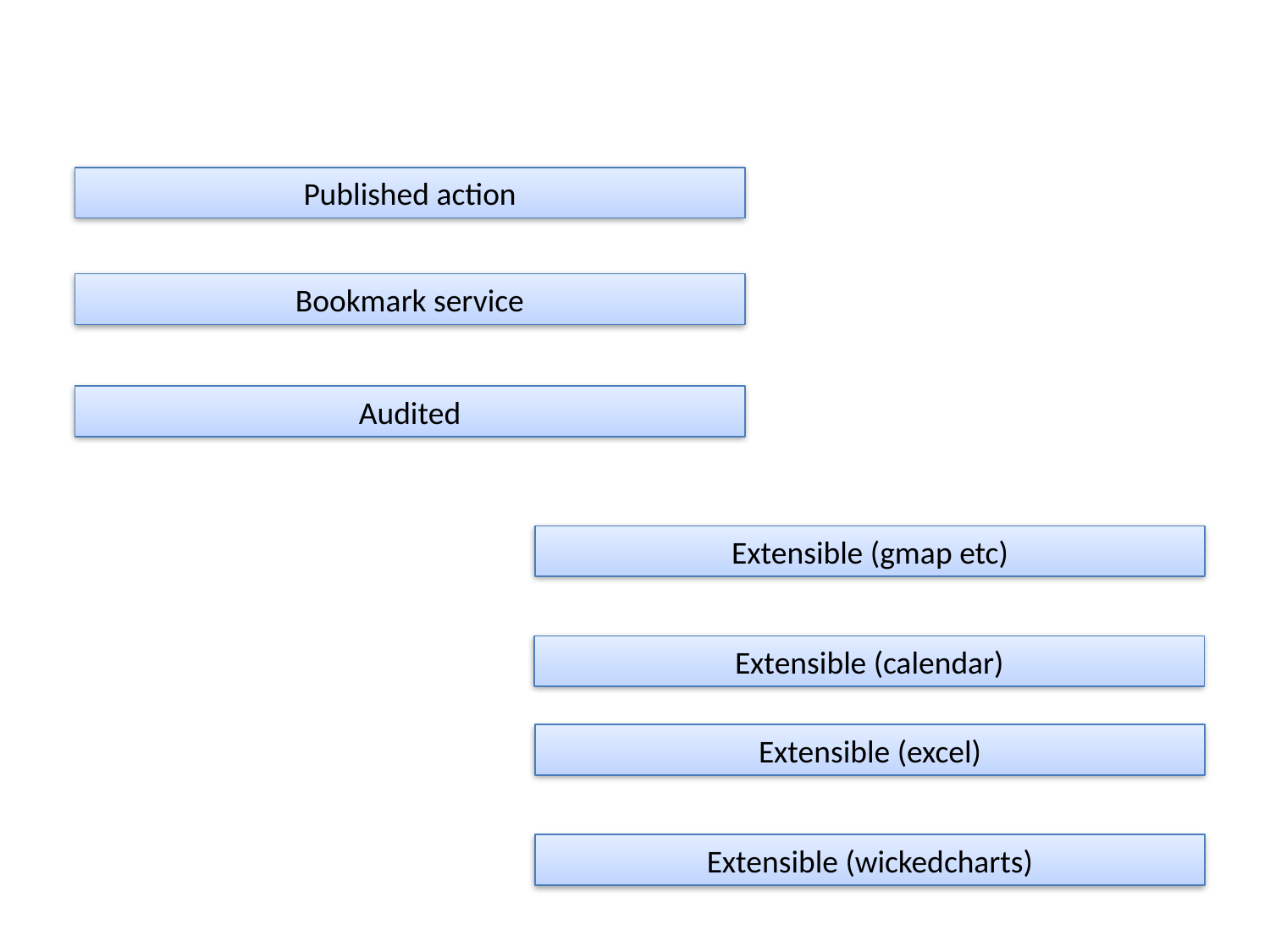

Published action
Bookmark service
Audited
Extensible (gmap etc)
Extensible (calendar)
Extensible (excel)
Extensible (wickedcharts)